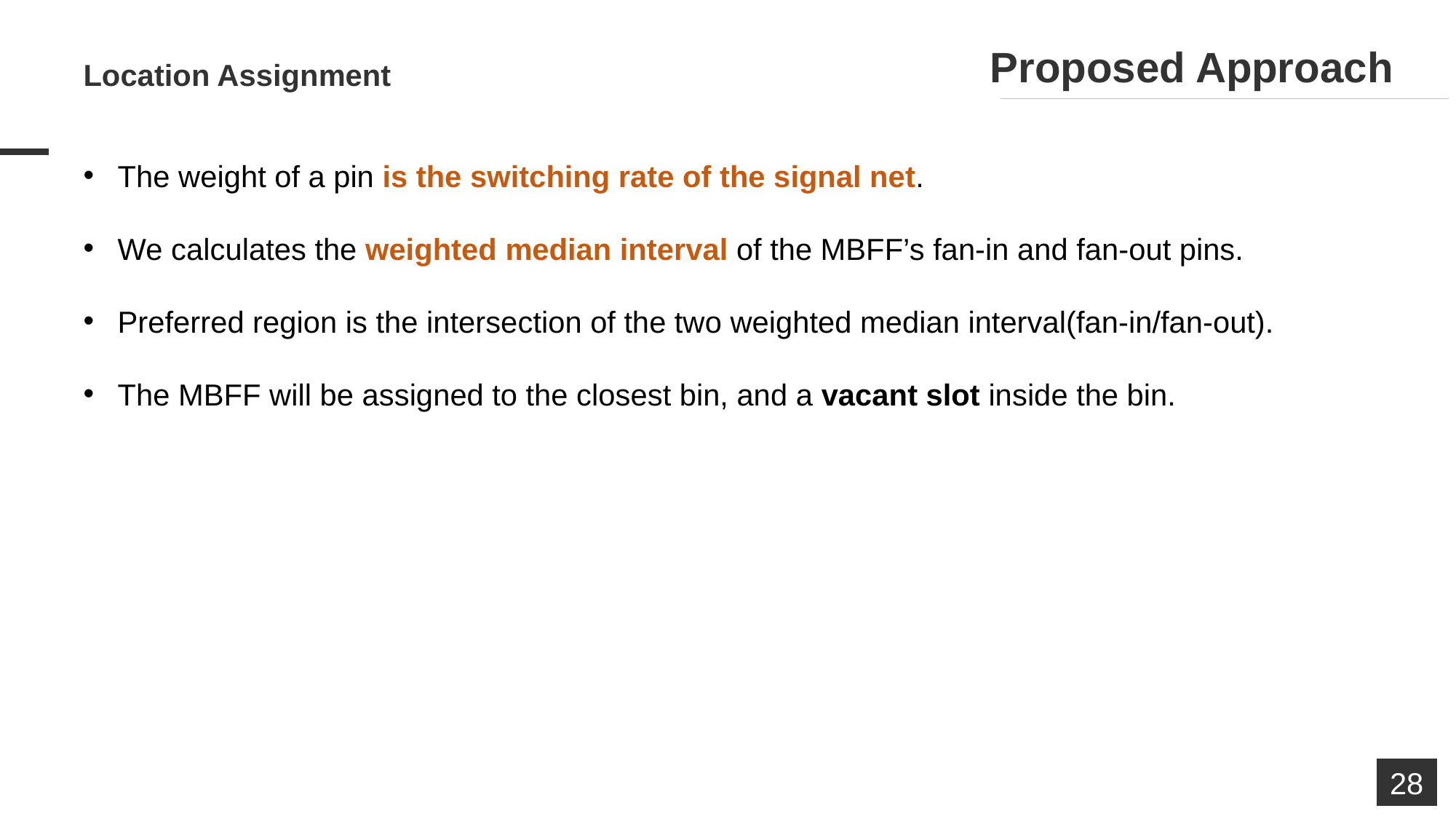

Proposed Approach
Location Assignment
The weight of a pin is the switching rate of the signal net.
We calculates the weighted median interval of the MBFF’s fan-in and fan-out pins.
Preferred region is the intersection of the two weighted median interval(fan-in/fan-out).
The MBFF will be assigned to the closest bin, and a vacant slot inside the bin.

28